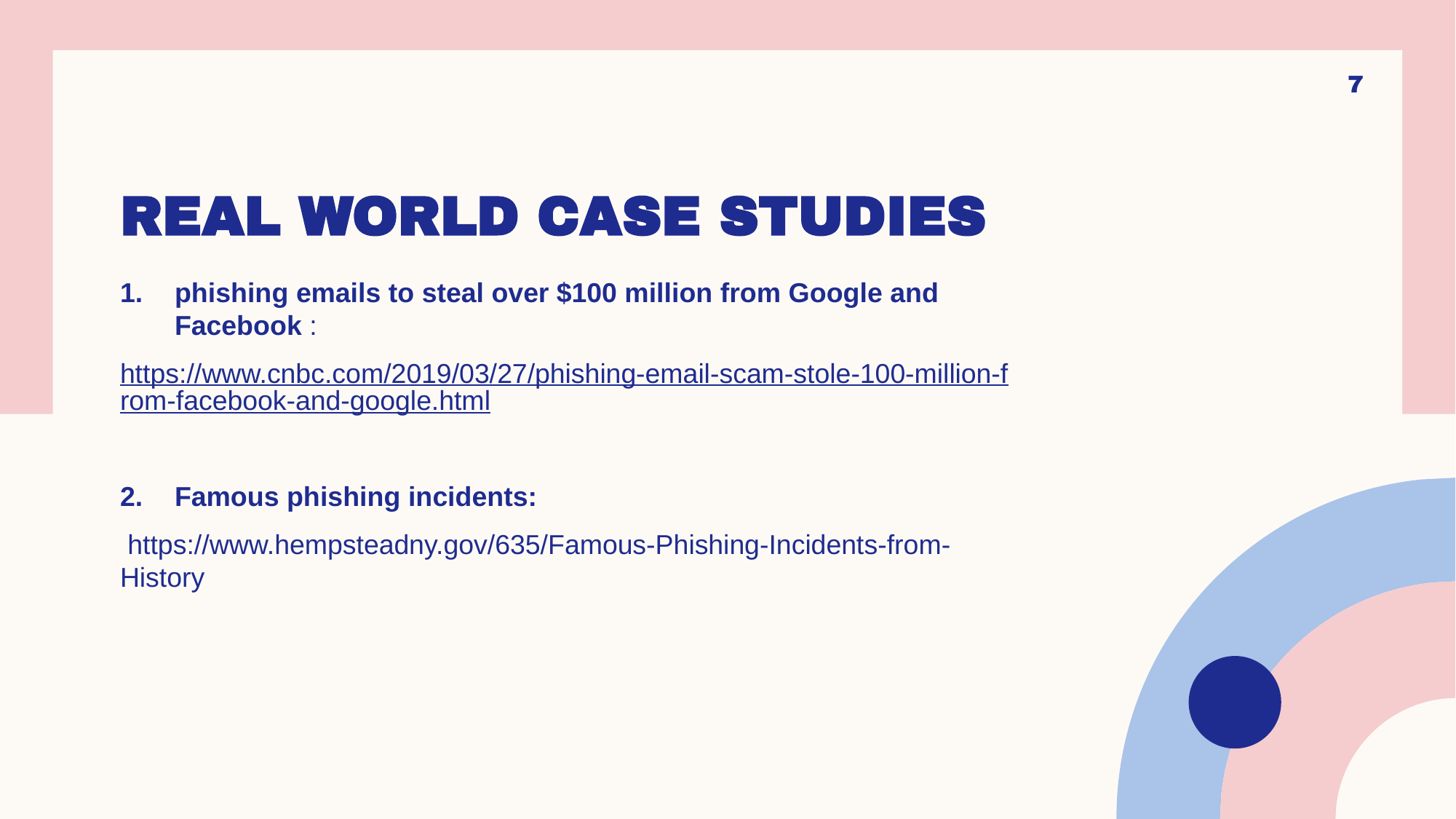

7
# Real world case studies
phishing emails to steal over $100 million from Google and Facebook :
https://www.cnbc.com/2019/03/27/phishing-email-scam-stole-100-million-from-facebook-and-google.html

Famous phishing incidents:
 https://www.hempsteadny.gov/635/Famous-Phishing-Incidents-from-History